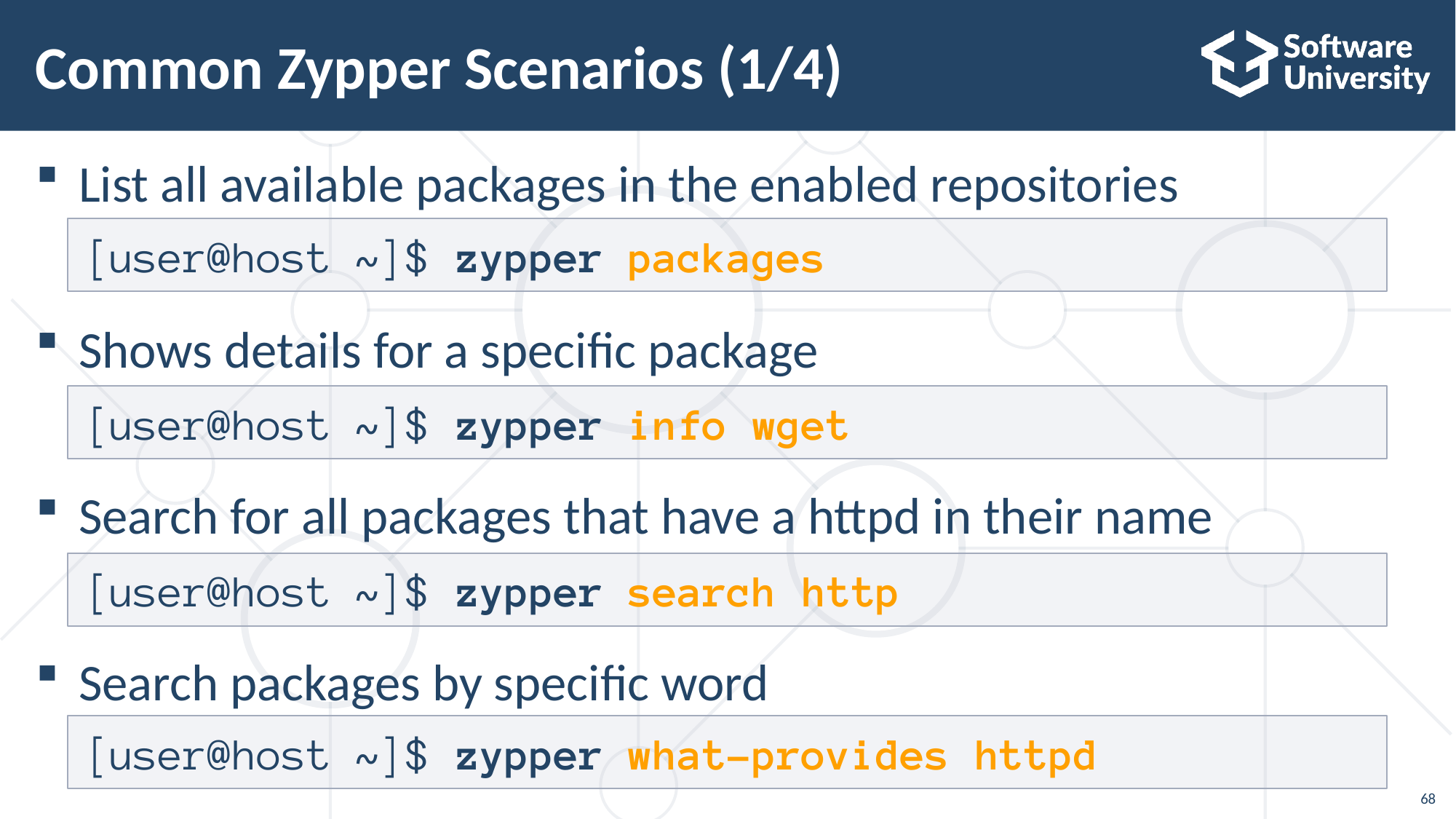

# Common Zypper Scenarios (1/4)
List all available packages in the enabled repositories

Shows details for a specific package

Search for all packages that have a httpd in their name

Search packages by specific word
[user@host ~]$ zypper packages
[user@host ~]$ zypper info wget
[user@host ~]$ zypper search http
[user@host ~]$ zypper what-provides httpd
68